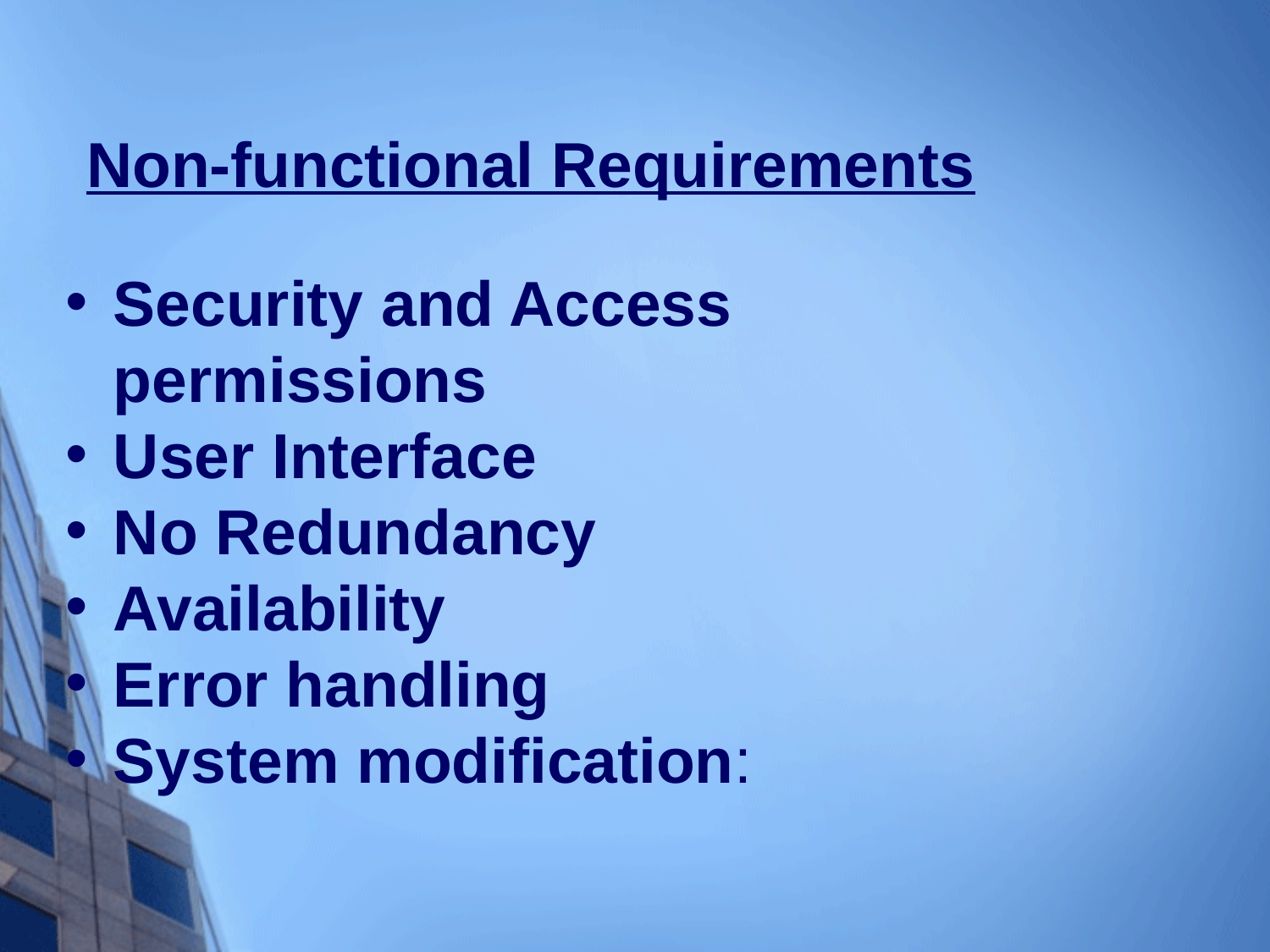

Non-functional Requirements
Security and Access permissions
User Interface
No Redundancy
Availability
Error handling
System modification: